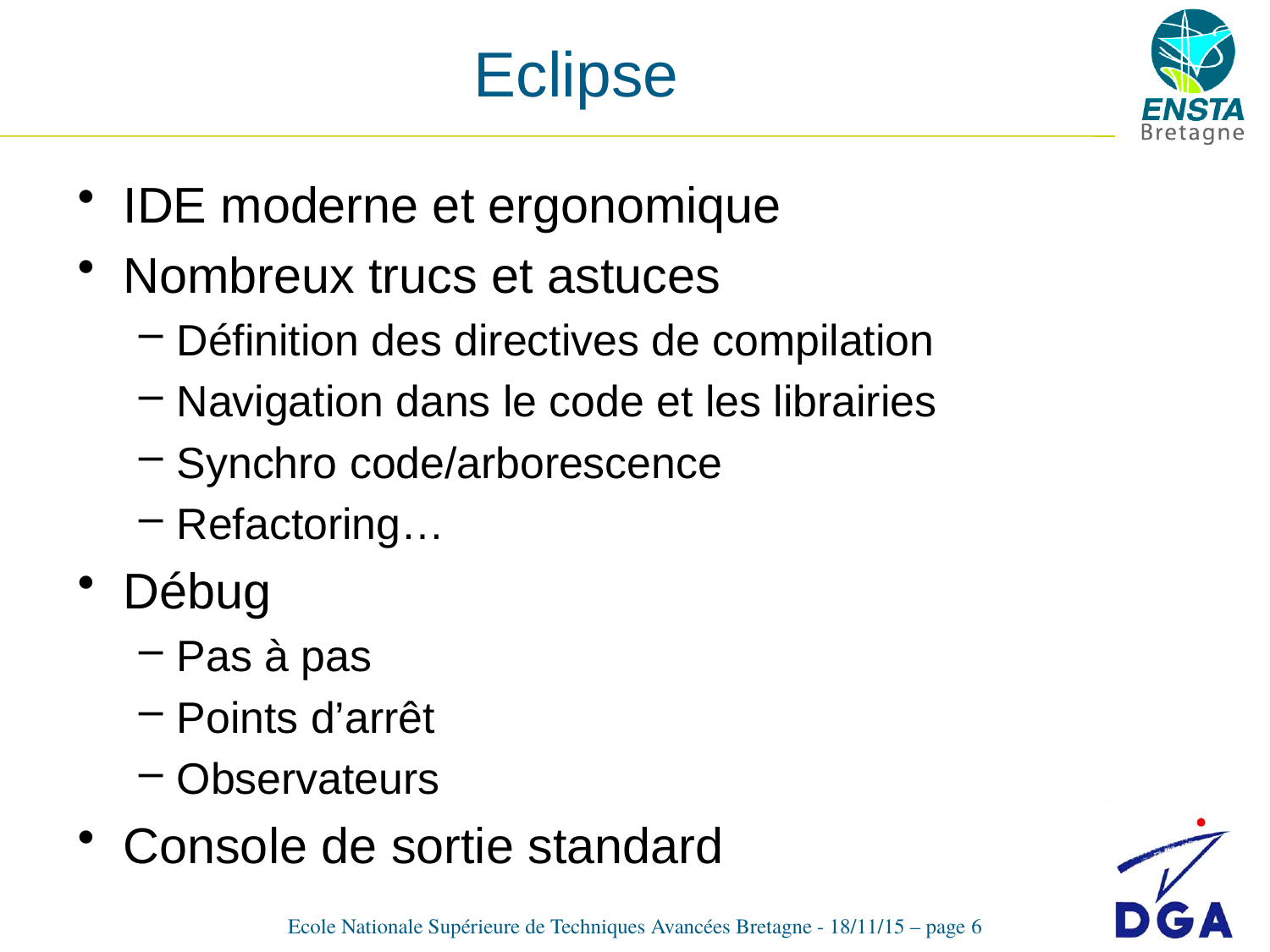

# Eclipse
IDE moderne et ergonomique
Nombreux trucs et astuces
Définition des directives de compilation
Navigation dans le code et les librairies
Synchro code/arborescence
Refactoring…
Débug
Pas à pas
Points d’arrêt
Observateurs
Console de sortie standard